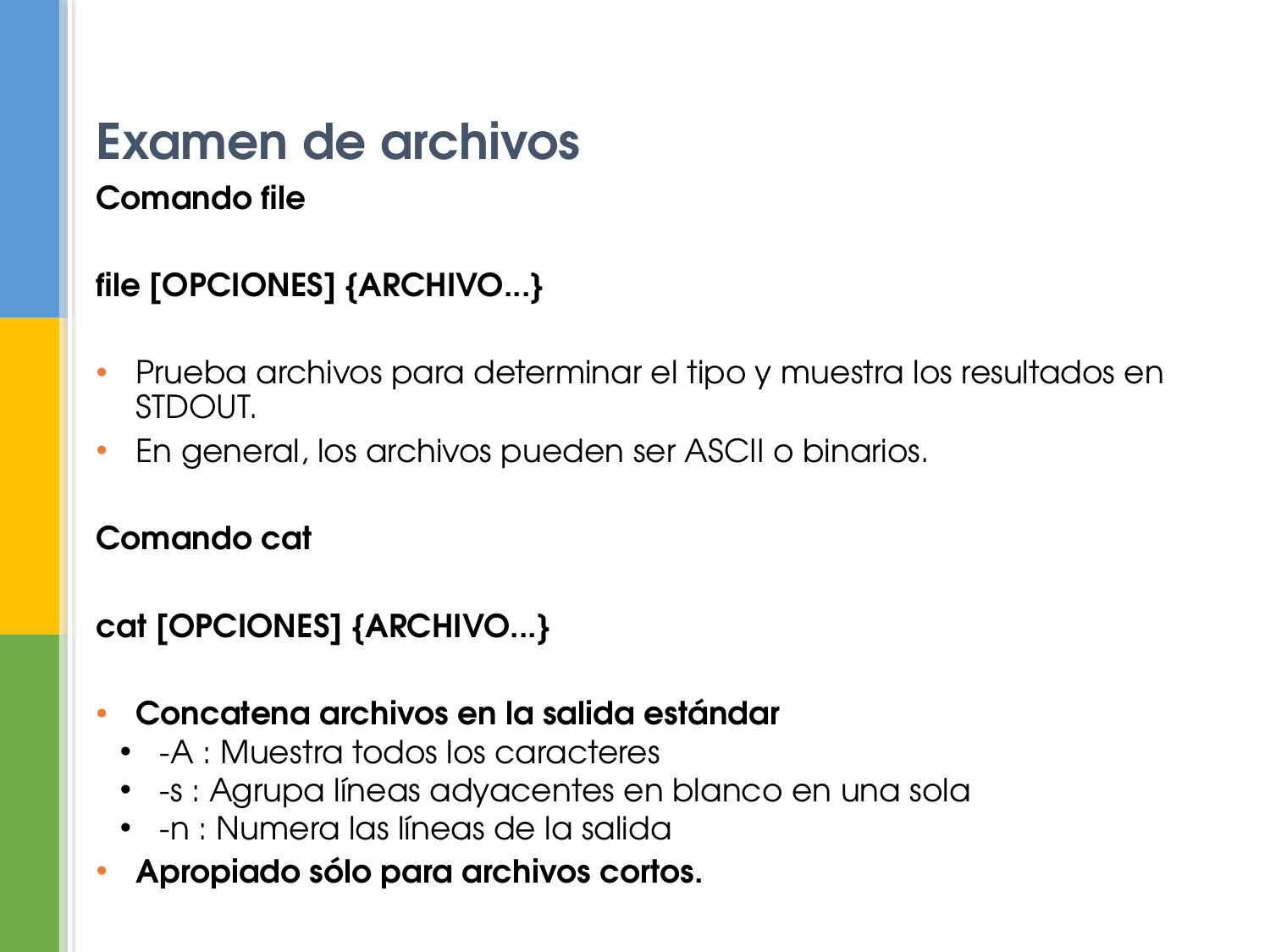

Examen de archivos
Comando file

file [OPCIONES] {ARCHIVO...}

Prueba archivos para determinar el tipo y muestra los resultados en STDOUT.
En general, los archivos pueden ser ASCII o binarios.

Comando cat

cat [OPCIONES] {ARCHIVO...}

Concatena archivos en la salida estándar
-A : Muestra todos los caracteres
-s : Agrupa líneas adyacentes en blanco en una sola
-n : Numera las líneas de la salida
Apropiado sólo para archivos cortos.